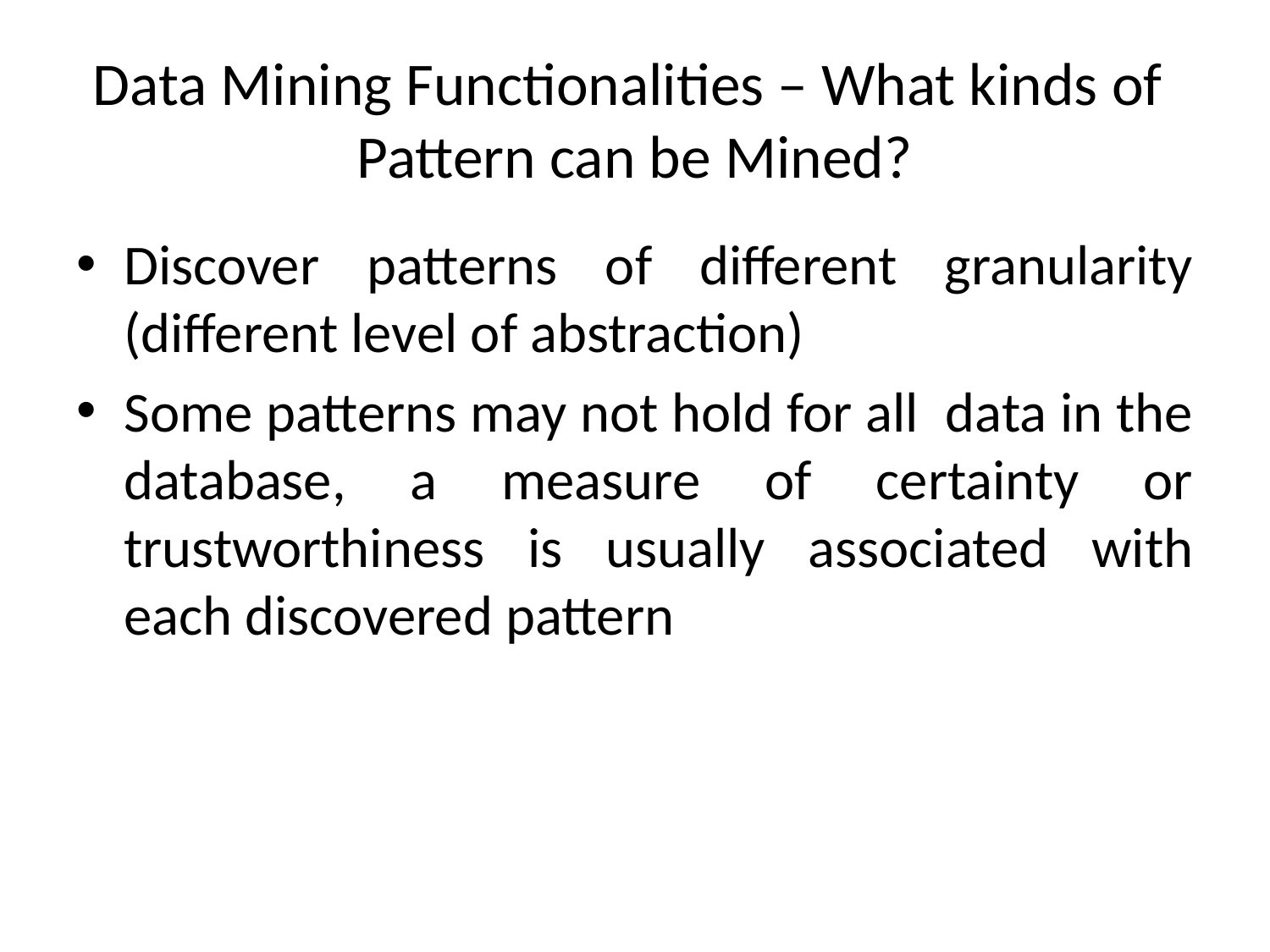

# Data Mining Functionalities – What kinds of  Pattern can be Mined?
Discover patterns of different granularity (different level of abstraction)
Some patterns may not hold for all  data in the database, a measure of certainty or trustworthiness is usually associated with each discovered pattern